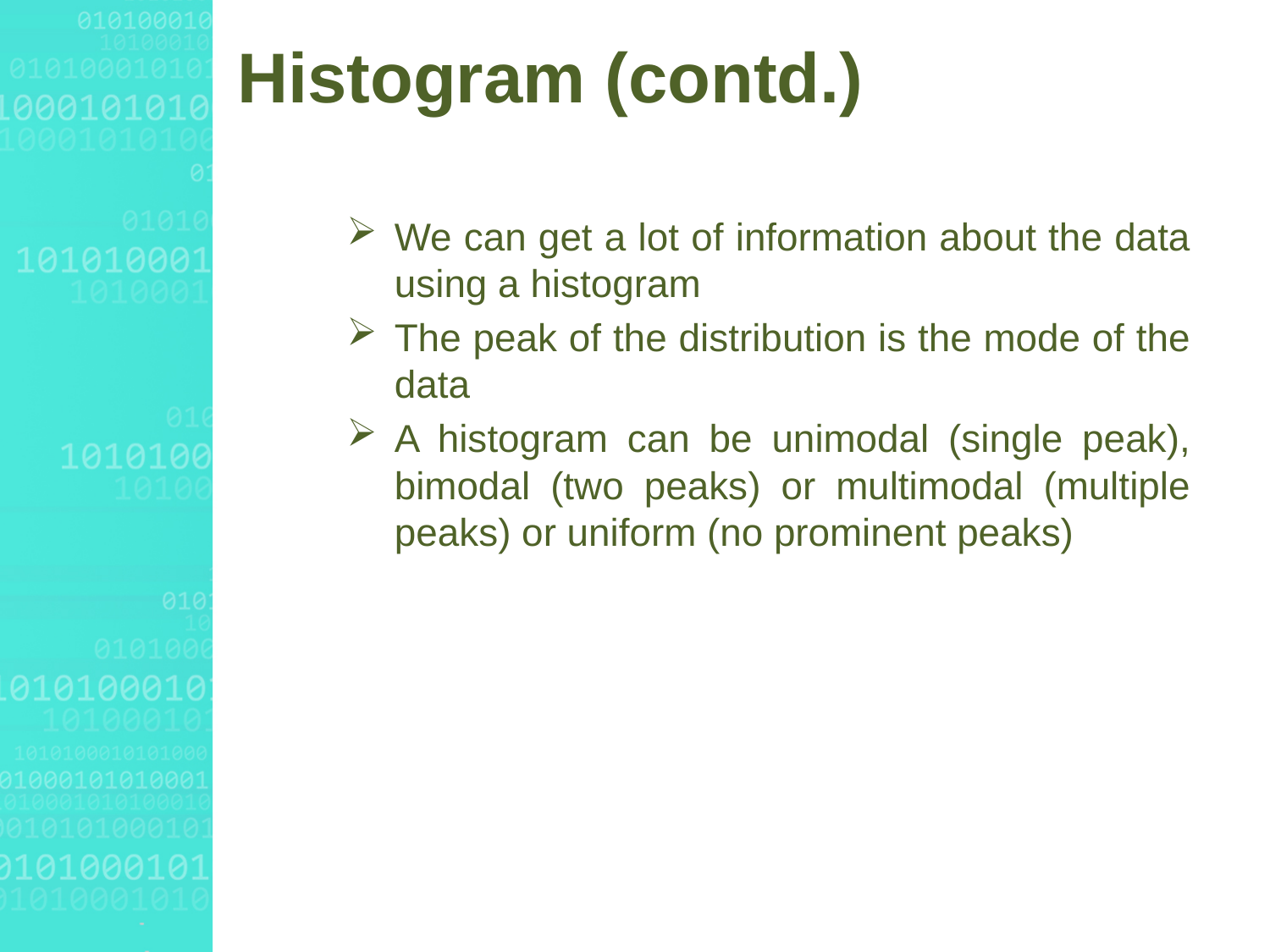

# Histogram (contd.)
We can get a lot of information about the data using a histogram
The peak of the distribution is the mode of the data
A histogram can be unimodal (single peak), bimodal (two peaks) or multimodal (multiple peaks) or uniform (no prominent peaks)